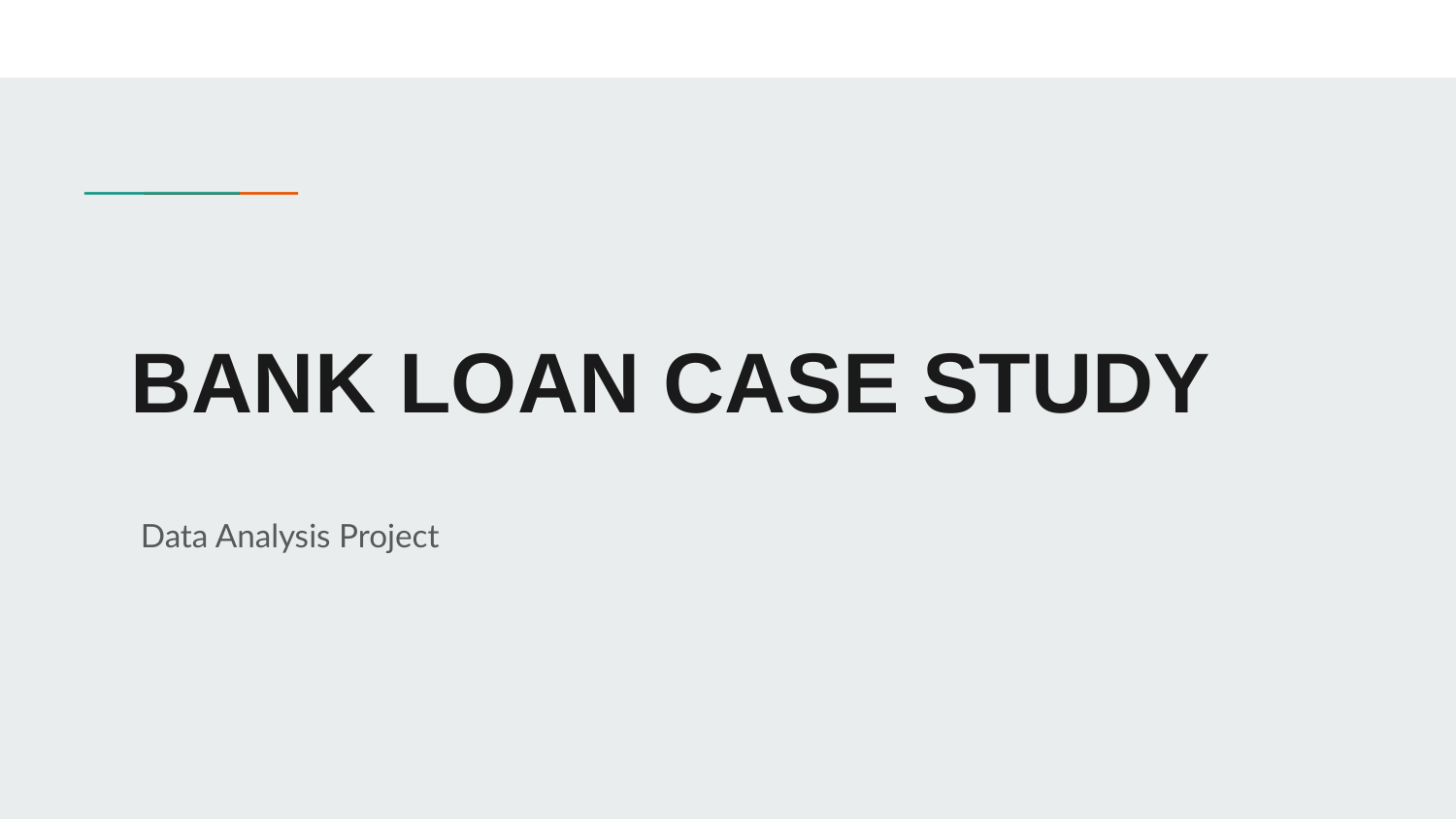

# BANK LOAN CASE STUDY
Data Analysis Project